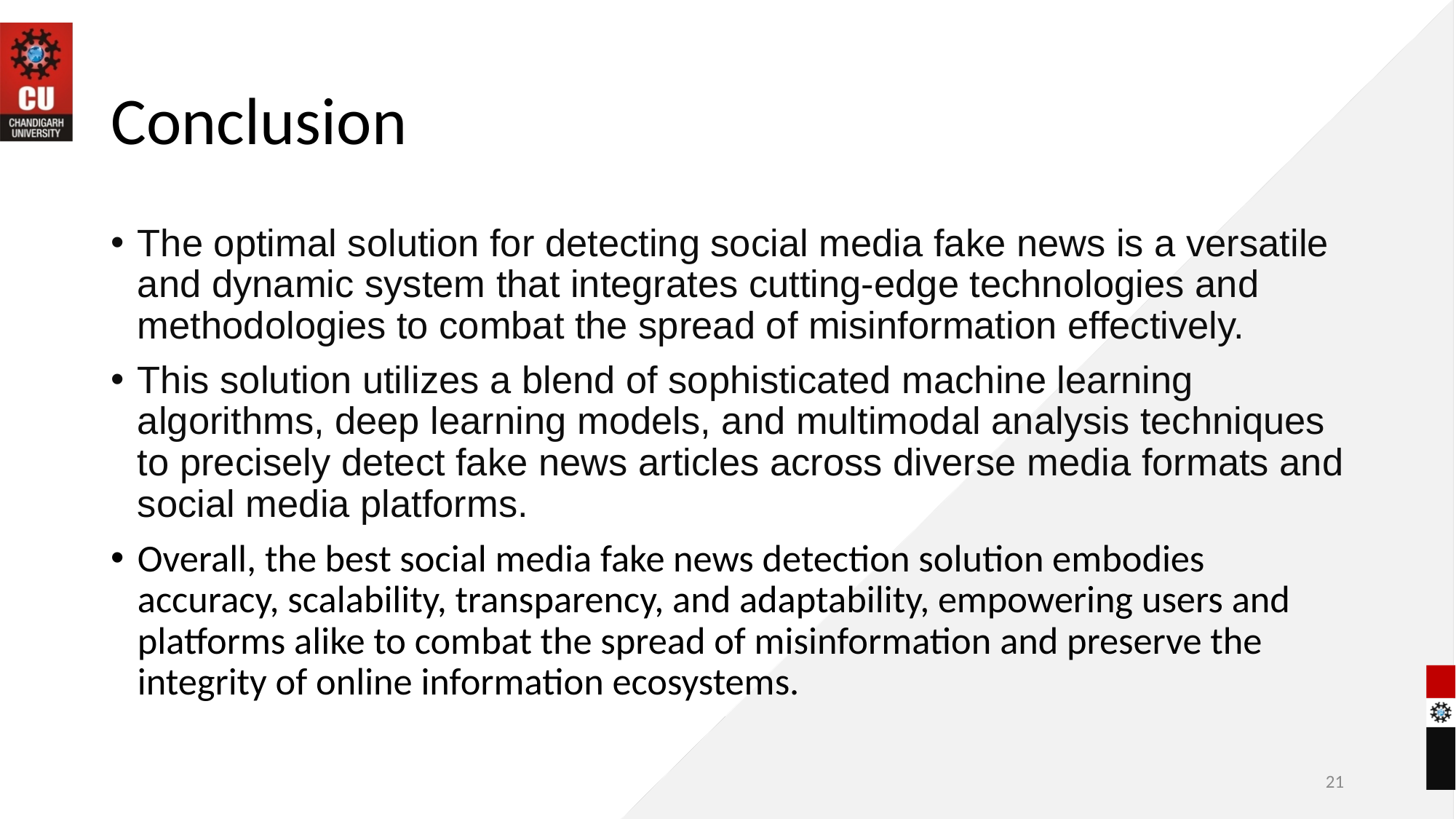

# Conclusion
The optimal solution for detecting social media fake news is a versatile and dynamic system that integrates cutting-edge technologies and methodologies to combat the spread of misinformation effectively.
This solution utilizes a blend of sophisticated machine learning algorithms, deep learning models, and multimodal analysis techniques to precisely detect fake news articles across diverse media formats and social media platforms.
Overall, the best social media fake news detection solution embodies accuracy, scalability, transparency, and adaptability, empowering users and platforms alike to combat the spread of misinformation and preserve the integrity of online information ecosystems.
21